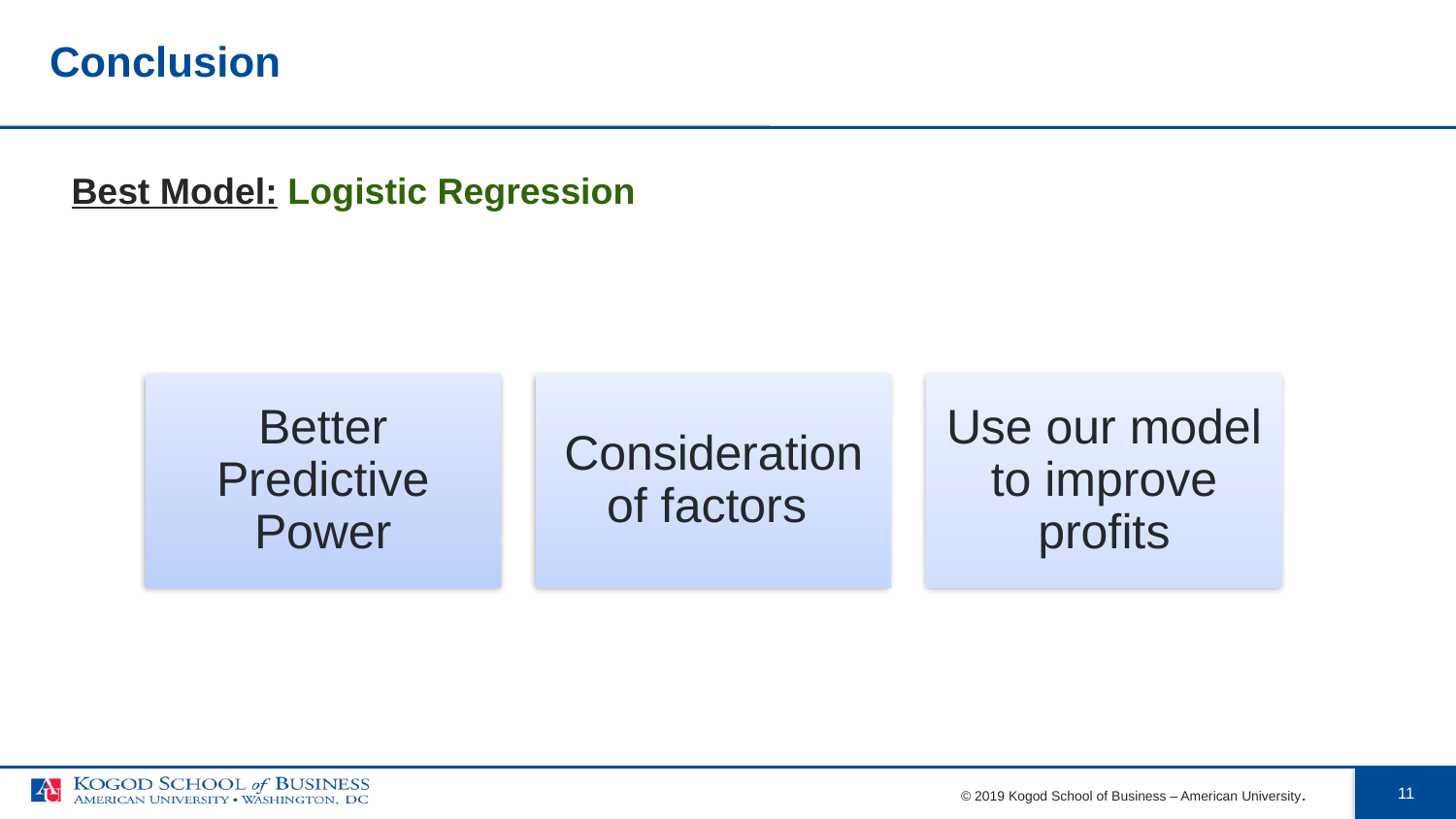

# Conclusion
Best Model: Logistic Regression

Better Predictive Power
Consideration of factors
Use our model to improve profits